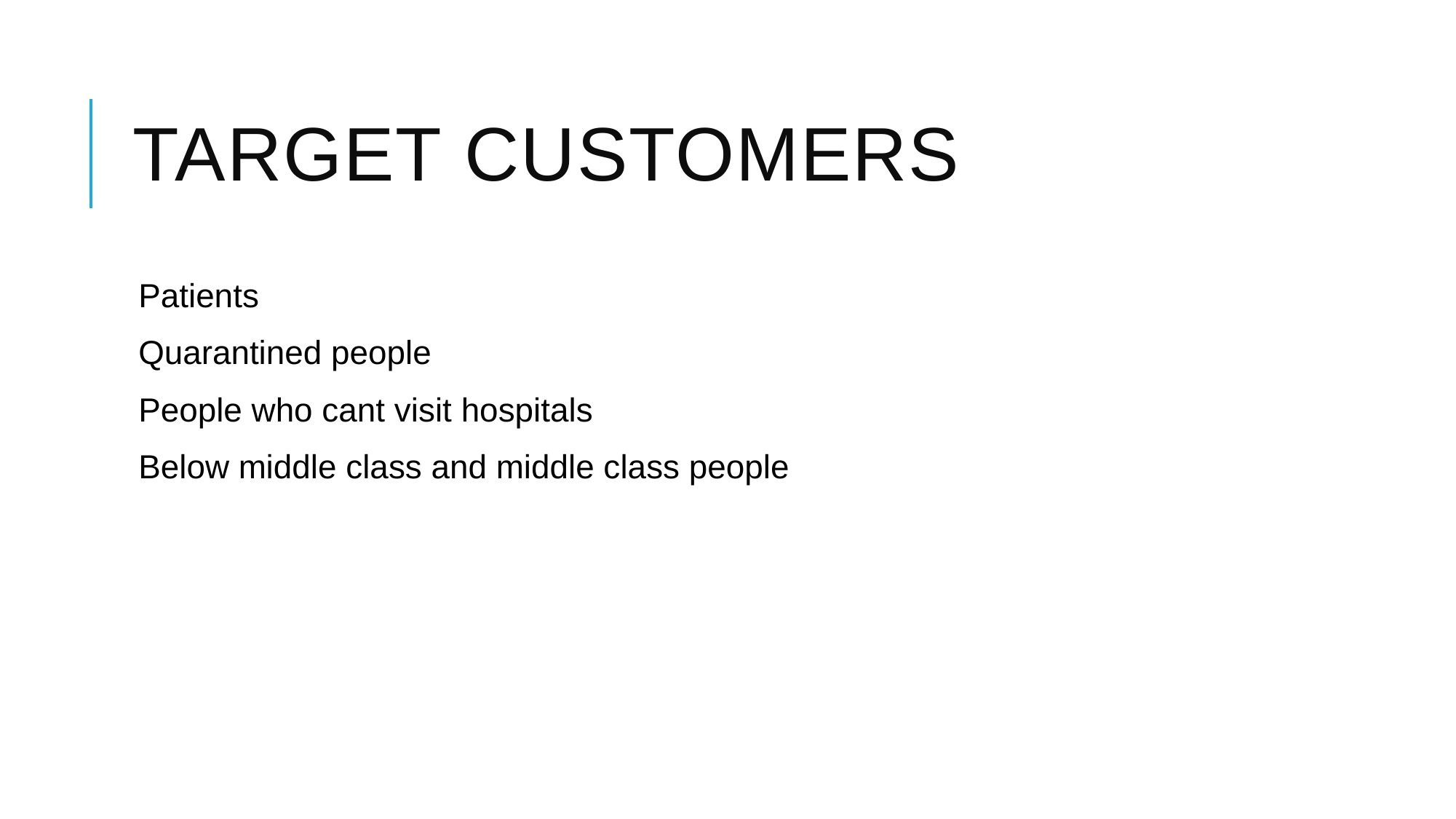

# Target customers
Patients
Quarantined people
People who cant visit hospitals
Below middle class and middle class people